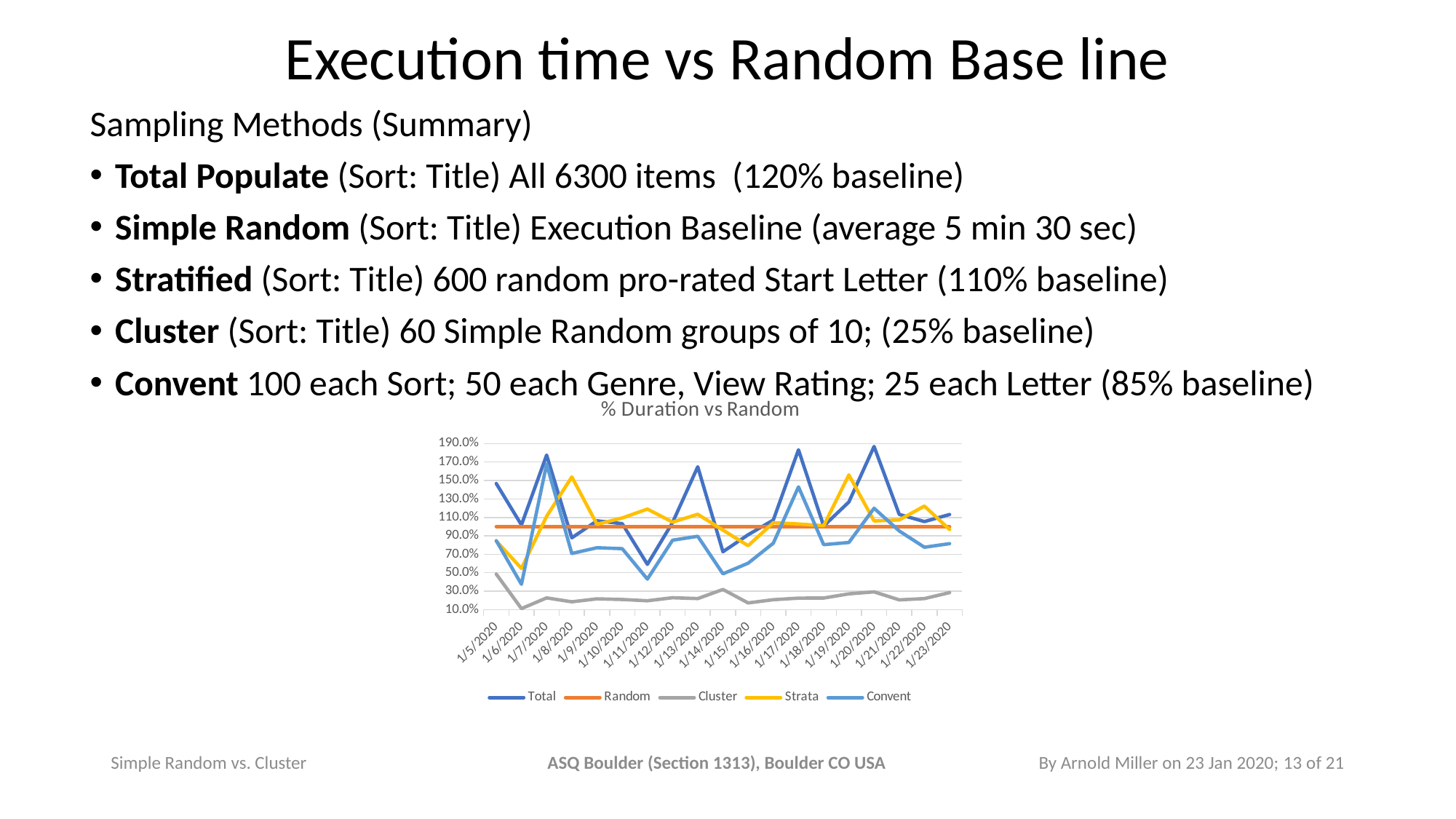

# Execution time vs Random Base line
Sampling Methods (Summary)
Total Populate (Sort: Title) All 6300 items  (120% baseline)
Simple Random (Sort: Title) Execution Baseline (average 5 min 30 sec)
Stratified (Sort: Title) 600 random pro-rated Start Letter (110% baseline)
Cluster (Sort: Title) 60 Simple Random groups of 10; (25% baseline)
Convent 100 each Sort; 50 each Genre, View Rating; 25 each Letter (85% baseline)

### Chart: % Duration vs Random

| Category | Total | Random | Cluster | Strata | Convent |
|---|---|---|---|---|---|
| 43835 | 1.4677002583979328 | 1.0 | 0.48578811369509045 | 0.8449612403100775 | 0.8475452196382429 |
| 43836 | 1.018552875695733 | 1.0 | 0.11131725417439703 | 0.5473098330241187 | 0.3747680890538033 |
| 43837 | 1.7761732851985559 | 1.0 | 0.22743682310469315 | 1.111913357400722 | 1.6787003610108304 |
| 43838 | 0.8787878787878788 | 1.0 | 0.18484848484848485 | 1.5393939393939393 | 0.7090909090909091 |
| 43839 | 1.0636704119850187 | 1.0 | 0.21722846441947566 | 1.0262172284644195 | 0.7715355805243446 |
| 43840 | 1.0326086956521738 | 1.0 | 0.21014492753623187 | 1.0942028985507246 | 0.7608695652173914 |
| 43841 | 0.5908256880733945 | 1.0 | 0.1963302752293578 | 1.1908256880733945 | 0.43119266055045874 |
| 43842 | 1.0451127819548873 | 1.0 | 0.22932330827067668 | 1.0488721804511278 | 0.8533834586466166 |
| 43843 | 1.6492537313432836 | 1.0 | 0.22014925373134328 | 1.1343283582089552 | 0.8955223880597015 |
| 43844 | 0.727906976744186 | 1.0 | 0.3186046511627907 | 0.9627906976744186 | 0.4883720930232558 |
| 43845 | 0.9121813031161473 | 1.0 | 0.17280453257790368 | 0.7932011331444759 | 0.603399433427762 |
| 43846 | 1.07168458781362 | 1.0 | 0.2078853046594982 | 1.043010752688172 | 0.8207885304659498 |
| 43847 | 1.8333333333333333 | 1.0 | 0.22486772486772486 | 1.029100529100529 | 1.4312169312169312 |
| 43848 | 1.0068493150684932 | 1.0 | 0.22602739726027396 | 1.0102739726027397 | 0.8047945205479452 |
| 43849 | 1.2678571428571428 | 1.0 | 0.2714285714285714 | 1.5607142857142857 | 0.8285714285714286 |
| 43850 | 1.8691588785046729 | 1.0 | 0.29283489096573206 | 1.0623052959501558 | 1.1993769470404985 |
| 43851 | 1.132890365448505 | 1.0 | 0.2059800664451827 | 1.0730897009966778 | 0.9534883720930233 |
| 43852 | 1.054945054945055 | 1.0 | 0.21978021978021978 | 1.2234432234432235 | 0.7765567765567766 |
| 43853 | 1.1319444444444444 | 1.0 | 0.2847222222222222 | 0.96875 | 0.8159722222222222 |
ASQ Boulder (Section 1313), Boulder CO USA
By Arnold Miller on 23 Jan 2020; 13 of 21
Simple Random vs. Cluster